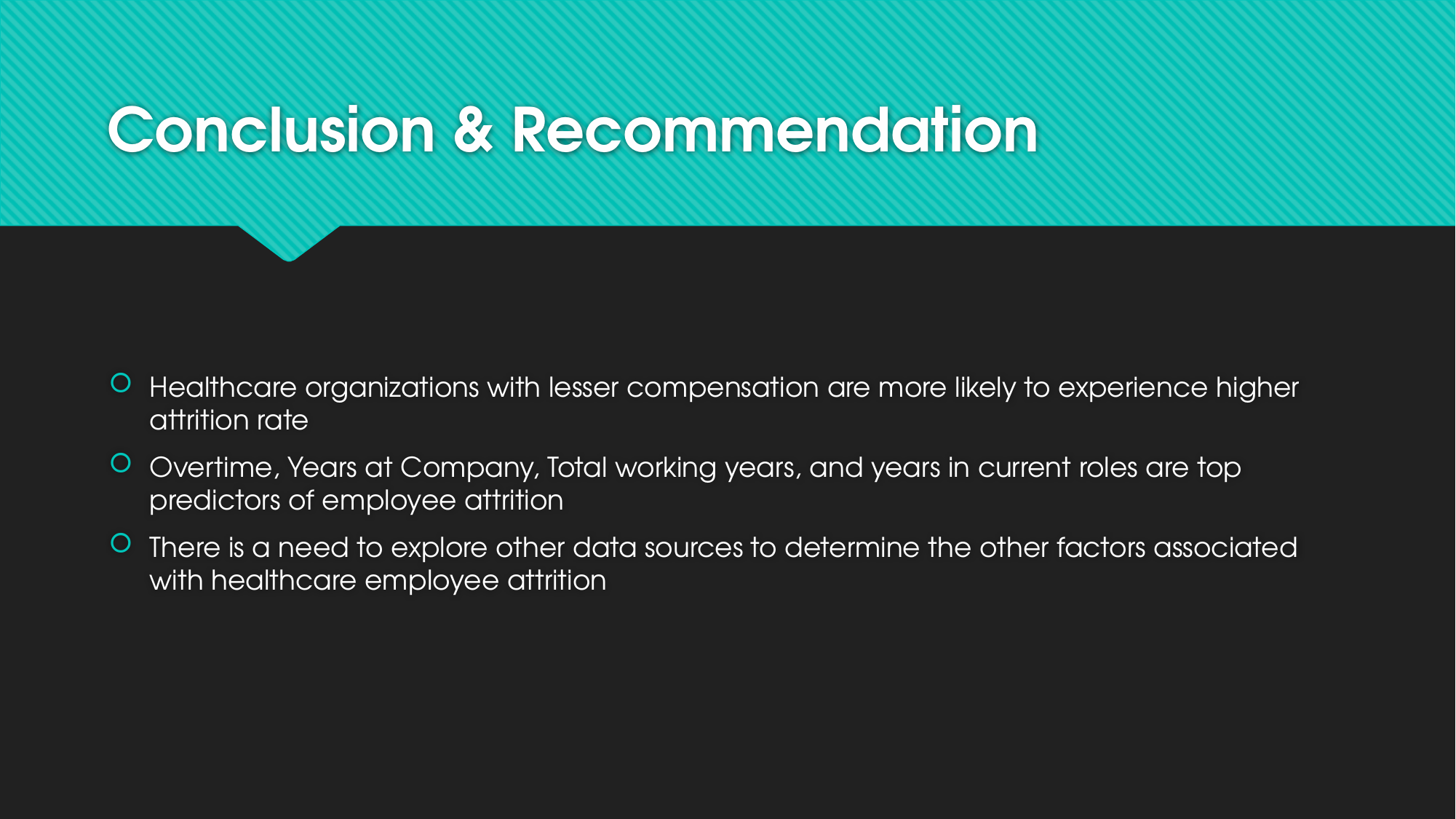

# Conclusion & Recommendation
Healthcare organizations with lesser compensation are more likely to experience higher attrition rate
Overtime, Years at Company, Total working years, and years in current roles are top predictors of employee attrition
There is a need to explore other data sources to determine the other factors associated with healthcare employee attrition